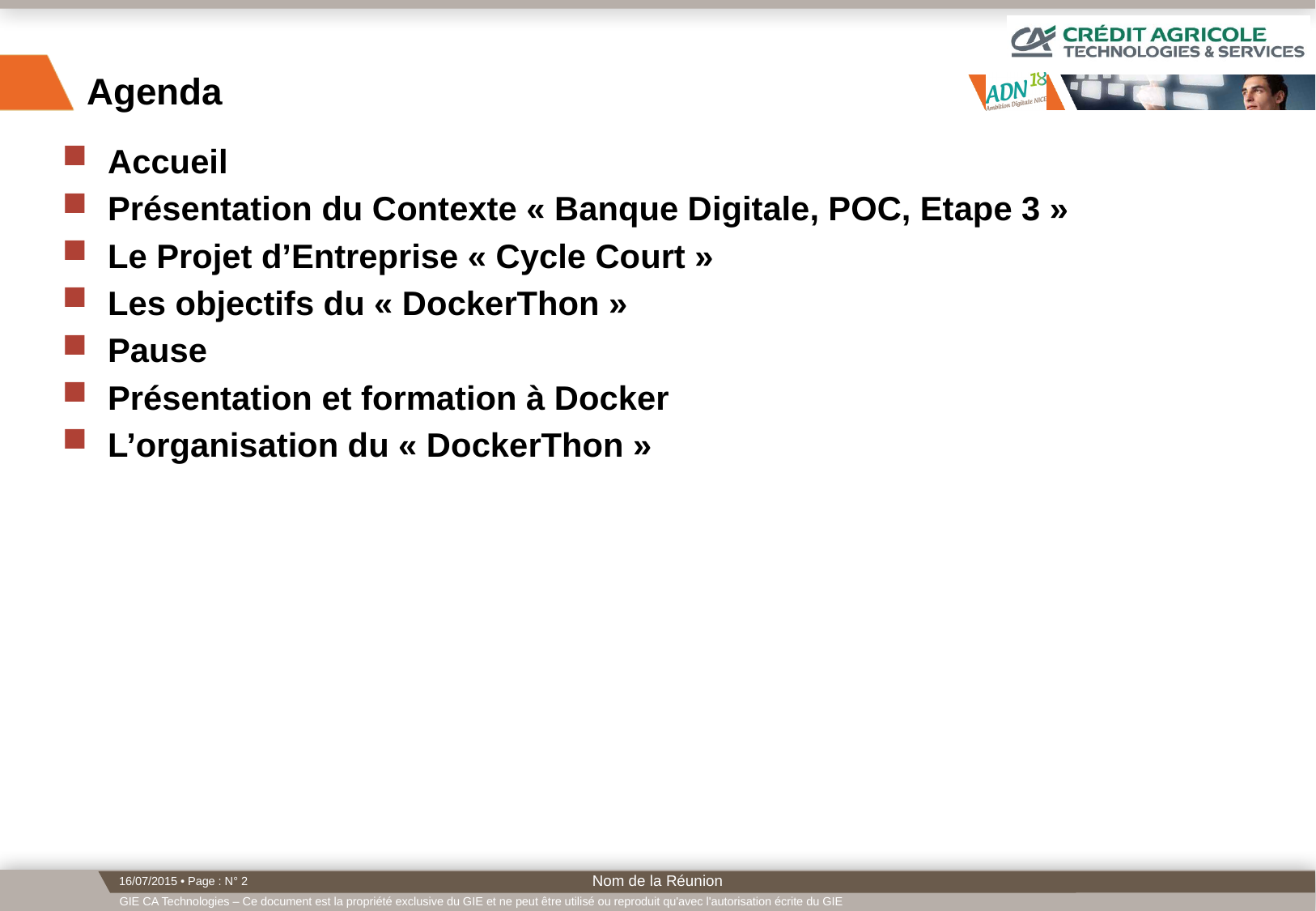

# Agenda
Accueil
Présentation du Contexte « Banque Digitale, POC, Etape 3 »
Le Projet d’Entreprise « Cycle Court »
Les objectifs du « DockerThon »
Pause
Présentation et formation à Docker
L’organisation du « DockerThon »

Nom de la Réunion